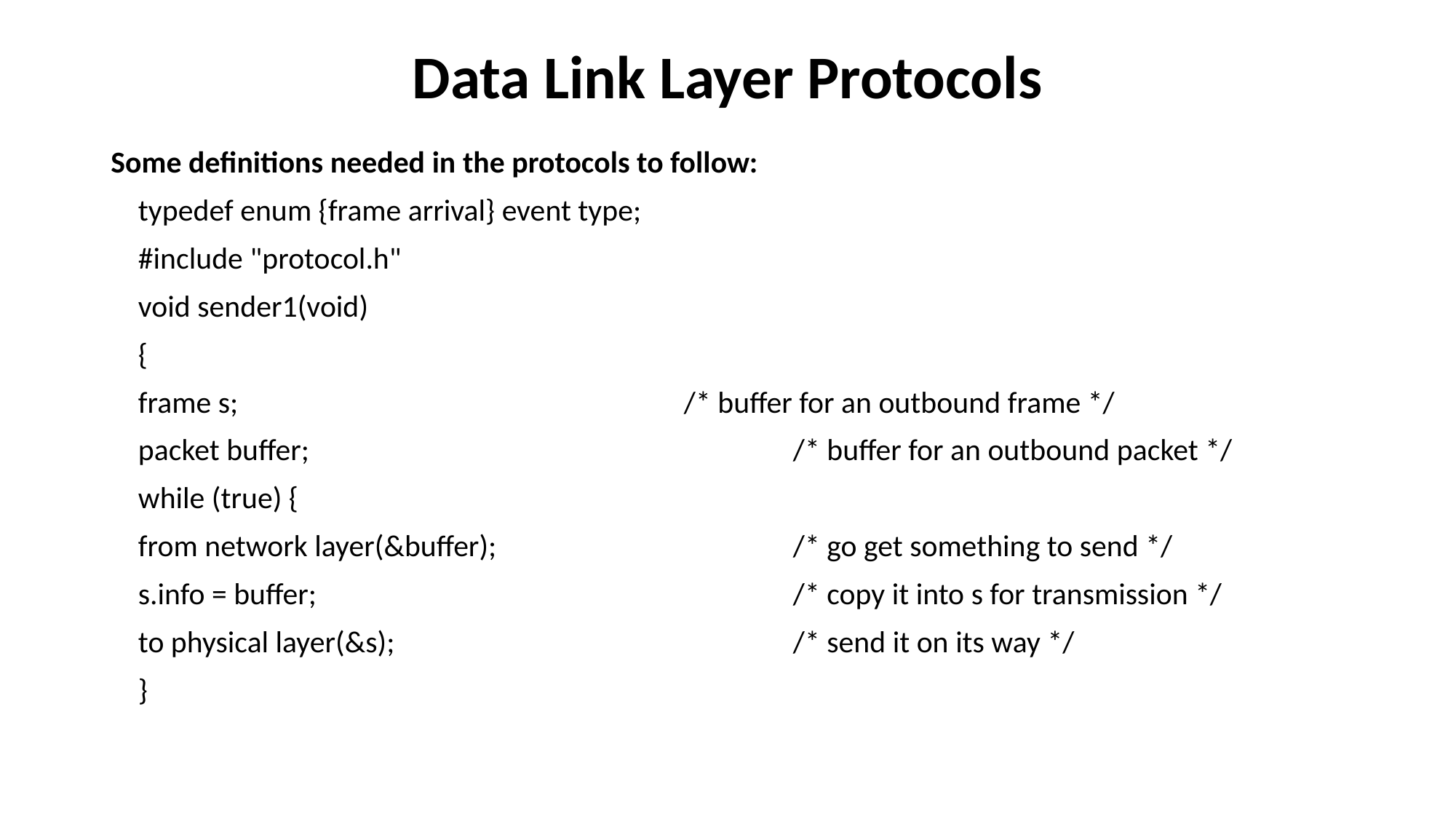

# Data Link Layer Protocols
Some definitions needed in the protocols to follow:
	typedef enum {frame arrival} event type;
	#include "protocol.h"
	void sender1(void)
	{
	frame s;					/* buffer for an outbound frame */
	packet buffer; 					/* buffer for an outbound packet */
	while (true) {
	from network layer(&buffer); 			/* go get something to send */
	s.info = buffer;					/* copy it into s for transmission */
	to physical layer(&s); 				/* send it on its way */
	}